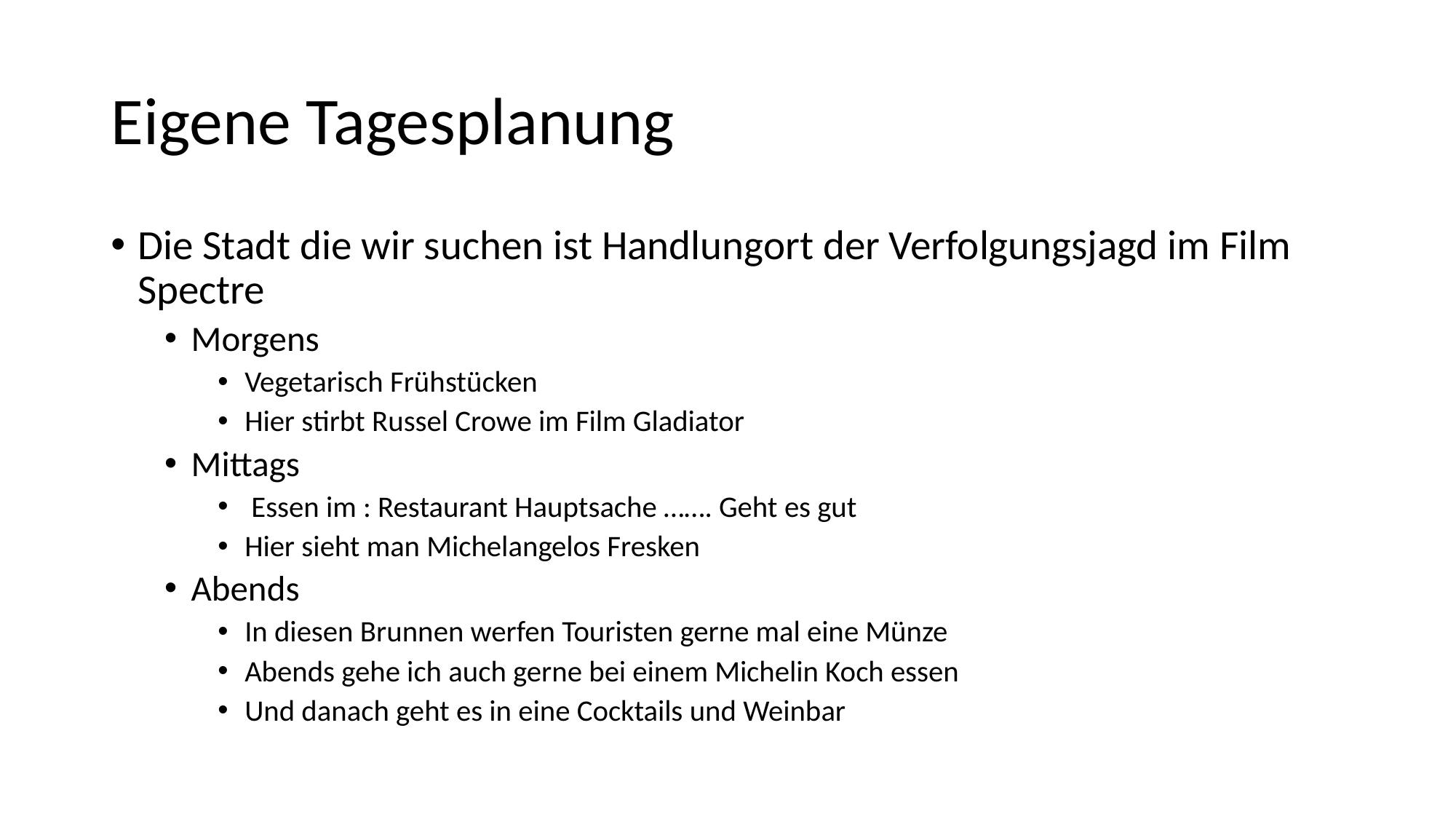

# Eigene Tagesplanung
Die Stadt die wir suchen ist Handlungort der Verfolgungsjagd im Film Spectre
Morgens
Vegetarisch Frühstücken
Hier stirbt Russel Crowe im Film Gladiator
Mittags
 Essen im : Restaurant Hauptsache ……. Geht es gut
Hier sieht man Michelangelos Fresken
Abends
In diesen Brunnen werfen Touristen gerne mal eine Münze
Abends gehe ich auch gerne bei einem Michelin Koch essen
Und danach geht es in eine Cocktails und Weinbar